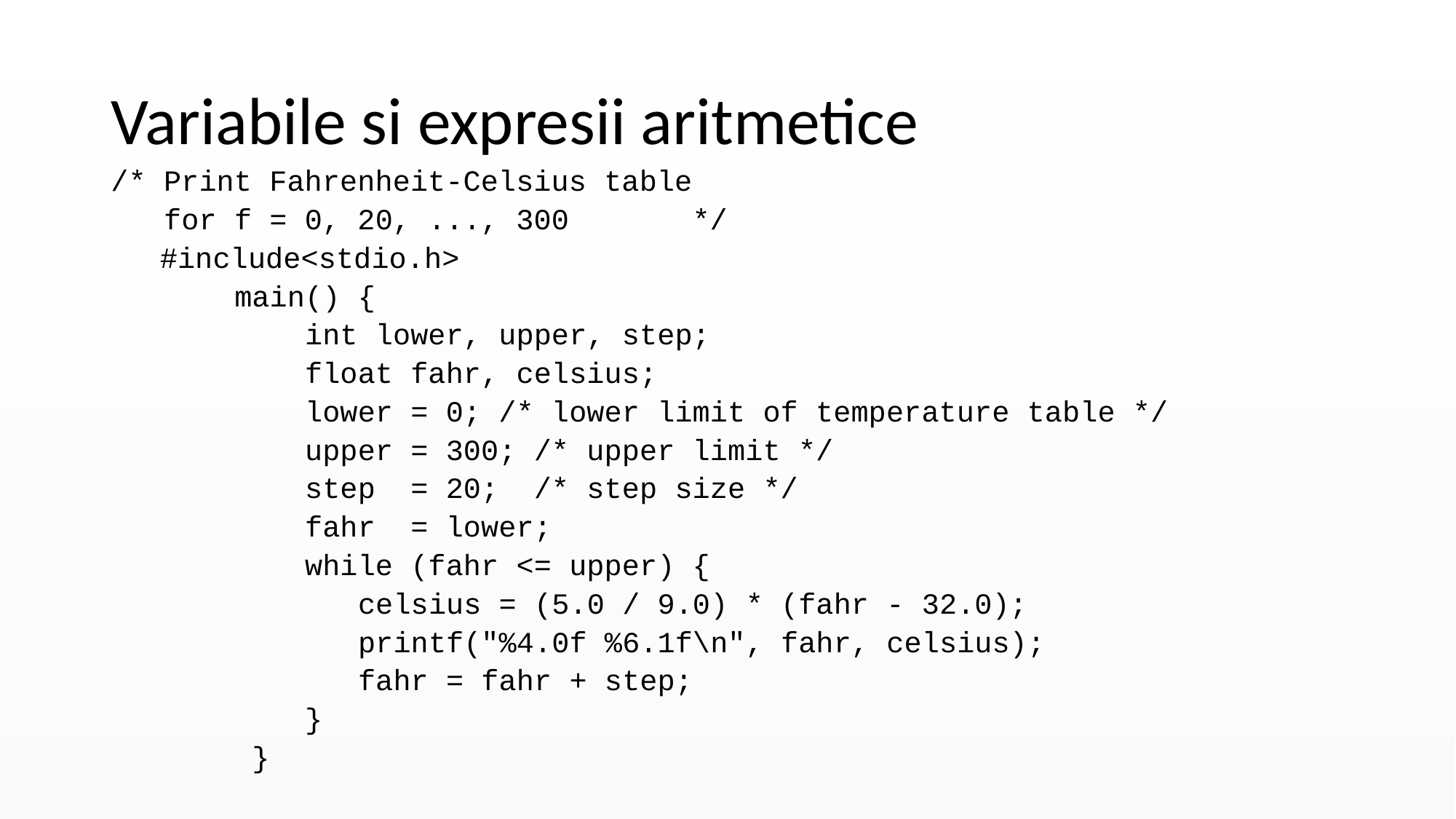

# Variabile si expresii aritmetice
/* Print Fahrenheit-Celsius table
   for f = 0, 20, ..., 300       */
	#include<stdio.h>
       main() {
           int lower, upper, step;
           float fahr, celsius;
           lower = 0; /* lower limit of temperature table */
           upper = 300; /* upper limit */
           step  = 20;  /* step size */
           fahr  = lower;
           while (fahr <= upper) {
              celsius = (5.0 / 9.0) * (fahr - 32.0);
              printf("%4.0f %6.1f\n", fahr, celsius);
              fahr = fahr + step;
           }
        }